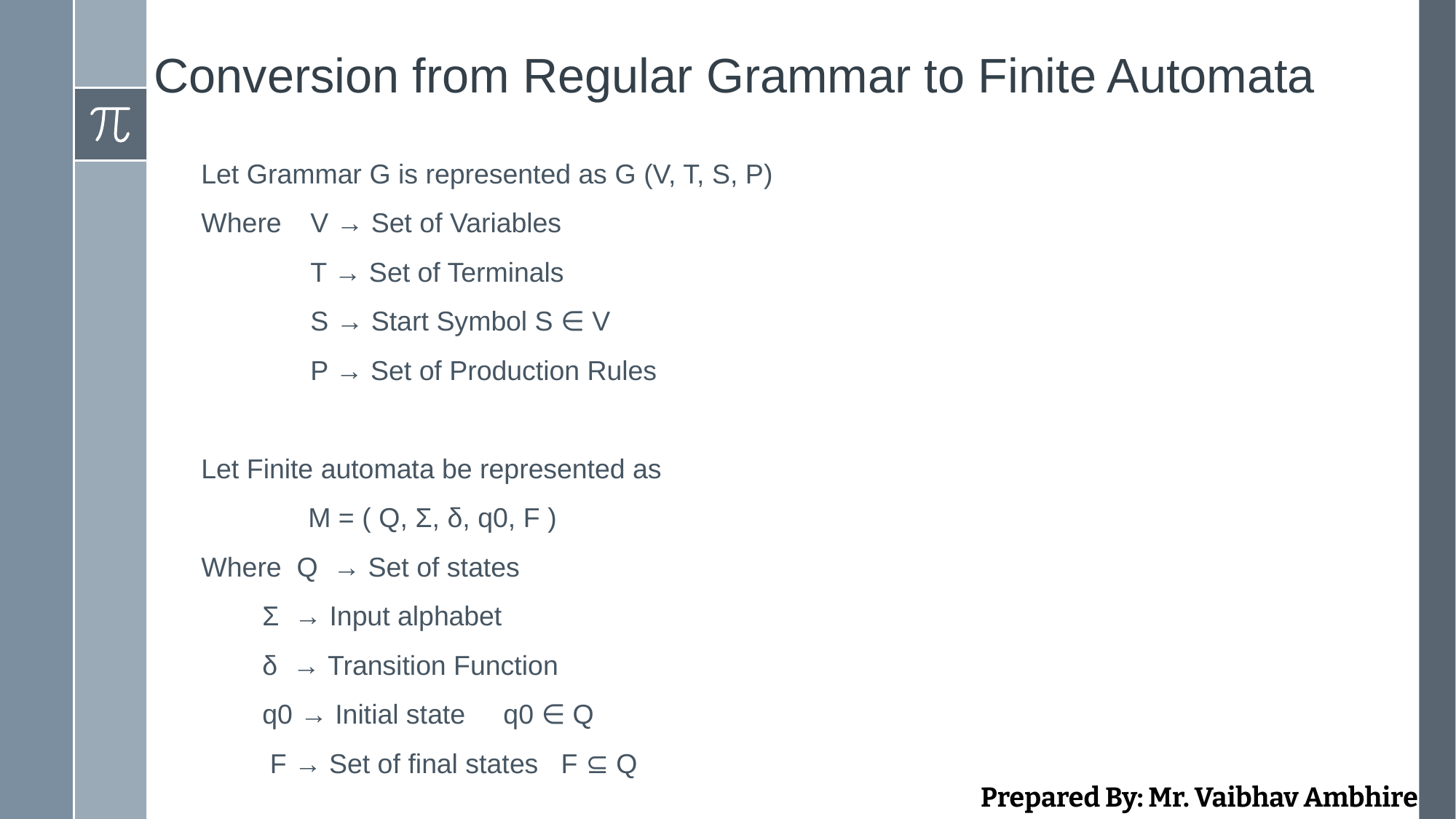

# Conversion from Regular Grammar to Finite Automata
Let Grammar G is represented as G (V, T, S, P)
Where 	V → Set of Variables
	T → Set of Terminals
	S → Start Symbol S ∈ V
	P → Set of Production Rules

Let Finite automata be represented as
              M = ( Q, Σ, δ, q0, F )
Where  Q  → Set of states
        Σ  → Input alphabet
        δ  → Transition Function
        q0 → Initial state     q0 ∈ Q
         F → Set of final states   F ⊆ Q